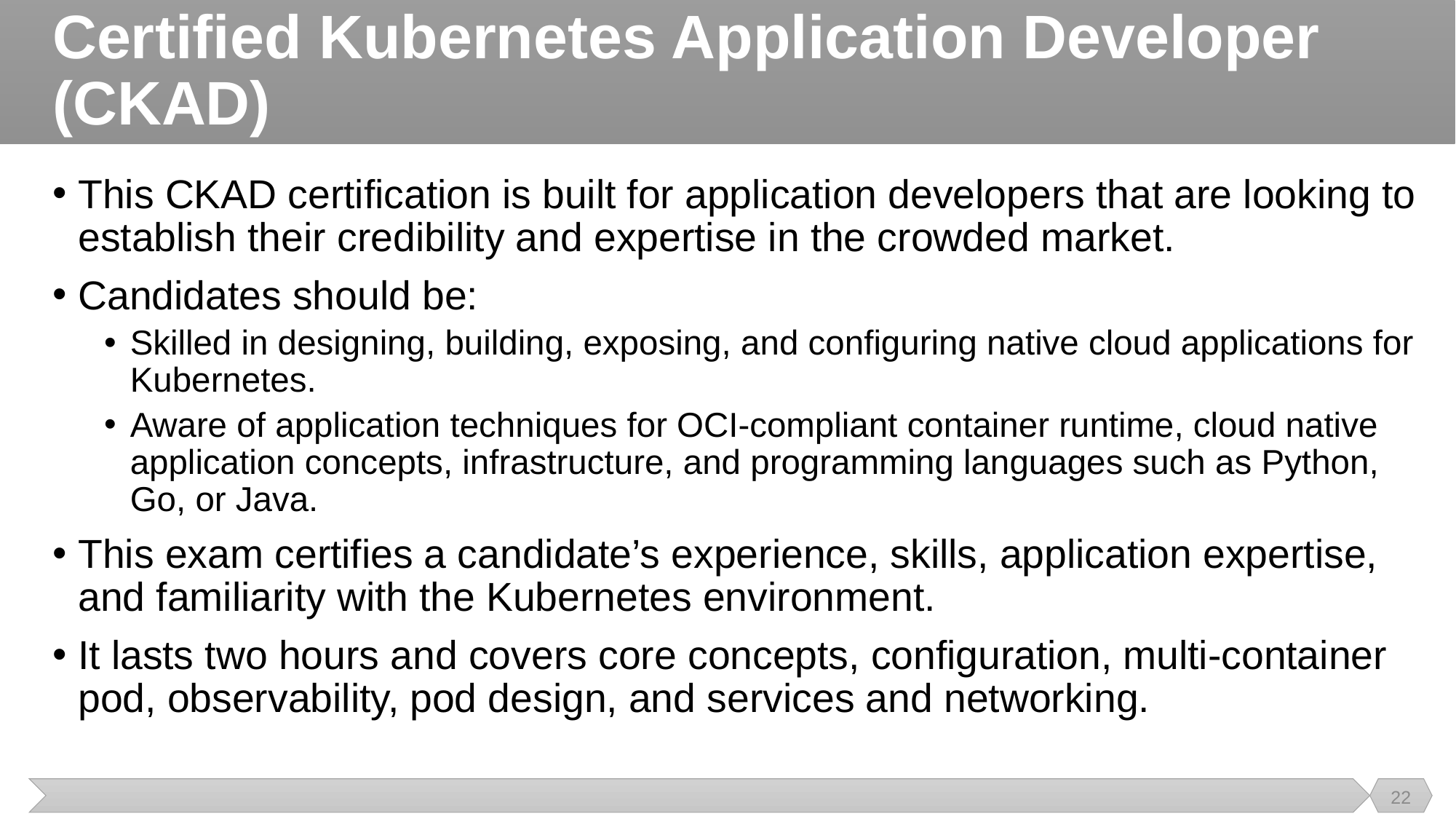

# Certified Kubernetes Application Developer (CKAD)
This CKAD certification is built for application developers that are looking to establish their credibility and expertise in the crowded market.
Candidates should be:
Skilled in designing, building, exposing, and configuring native cloud applications for Kubernetes.
Aware of application techniques for OCI-compliant container runtime, cloud native application concepts, infrastructure, and programming languages such as Python, Go, or Java.
This exam certifies a candidate’s experience, skills, application expertise, and familiarity with the Kubernetes environment.
It lasts two hours and covers core concepts, configuration, multi-container pod, observability, pod design, and services and networking.
22